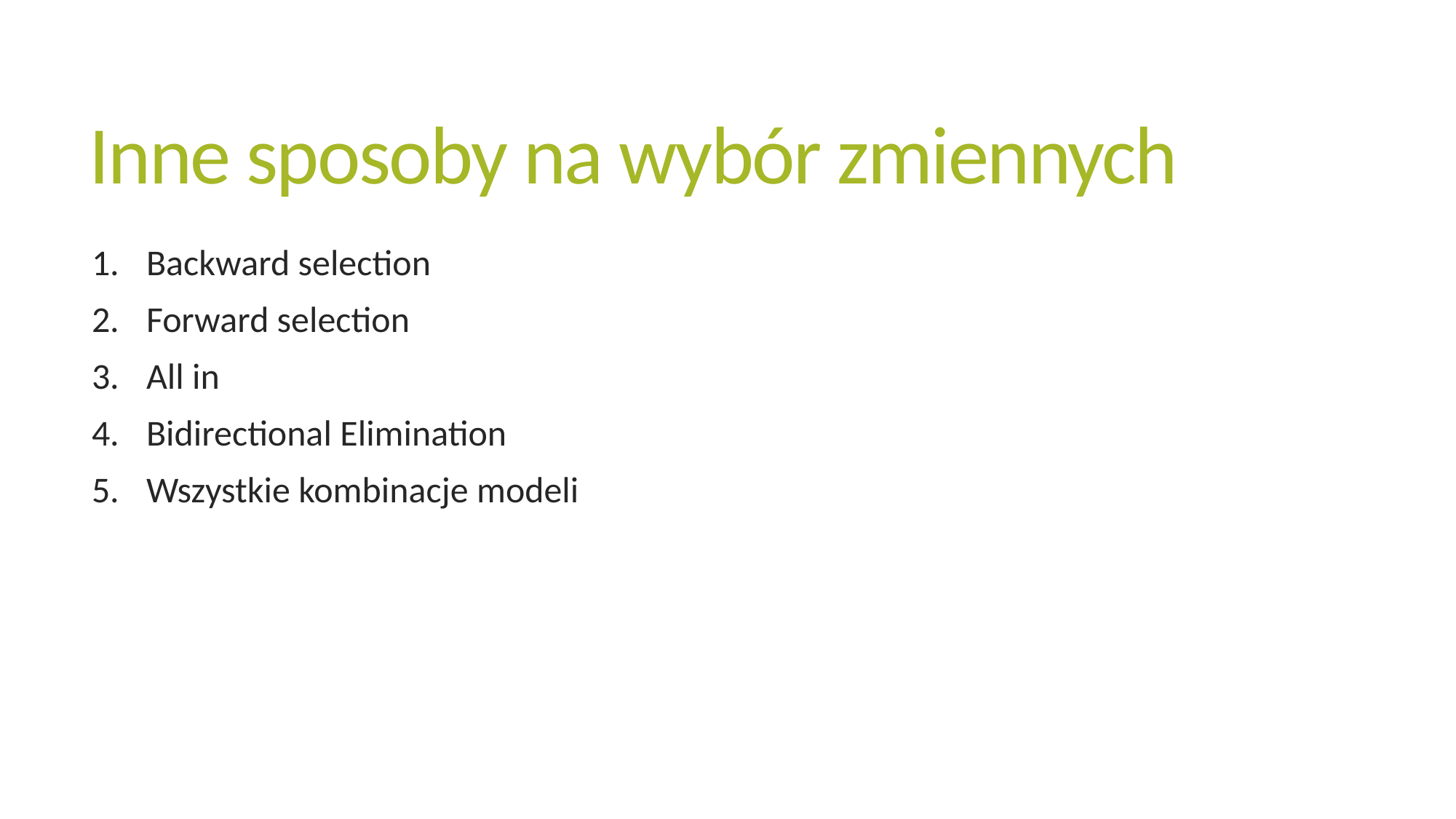

# Inne sposoby na wybór zmiennych
Backward selection
Forward selection
All in
Bidirectional Elimination
Wszystkie kombinacje modeli